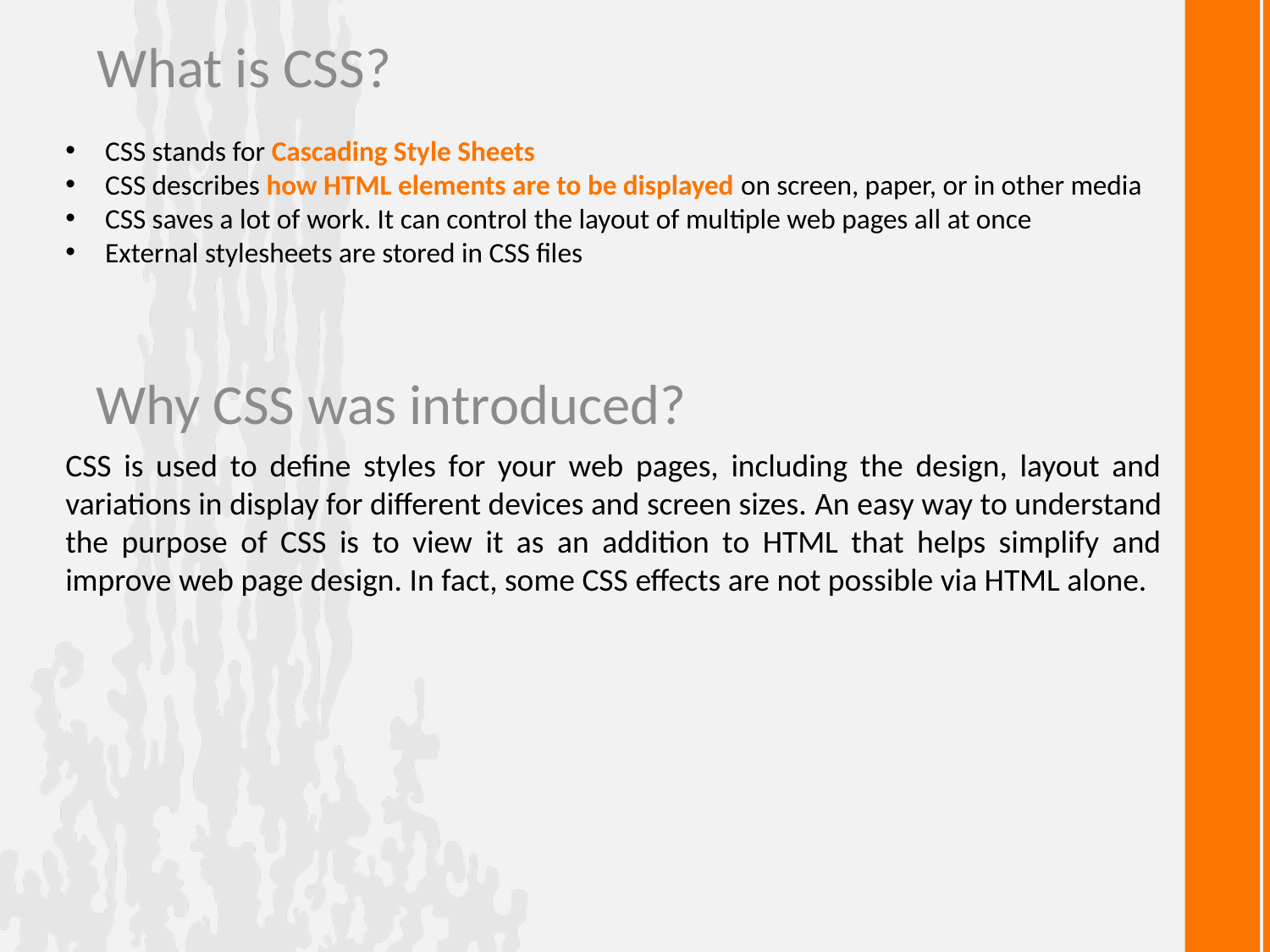

What is CSS?
CSS stands for Cascading Style Sheets
CSS describes how HTML elements are to be displayed on screen, paper, or in other media
CSS saves a lot of work. It can control the layout of multiple web pages all at once
External stylesheets are stored in CSS files

Why CSS was introduced?
CSS is used to define styles for your web pages, including the design, layout and variations in display for different devices and screen sizes. An easy way to understand the purpose of CSS is to view it as an addition to HTML that helps simplify and improve web page design. In fact, some CSS effects are not possible via HTML alone.